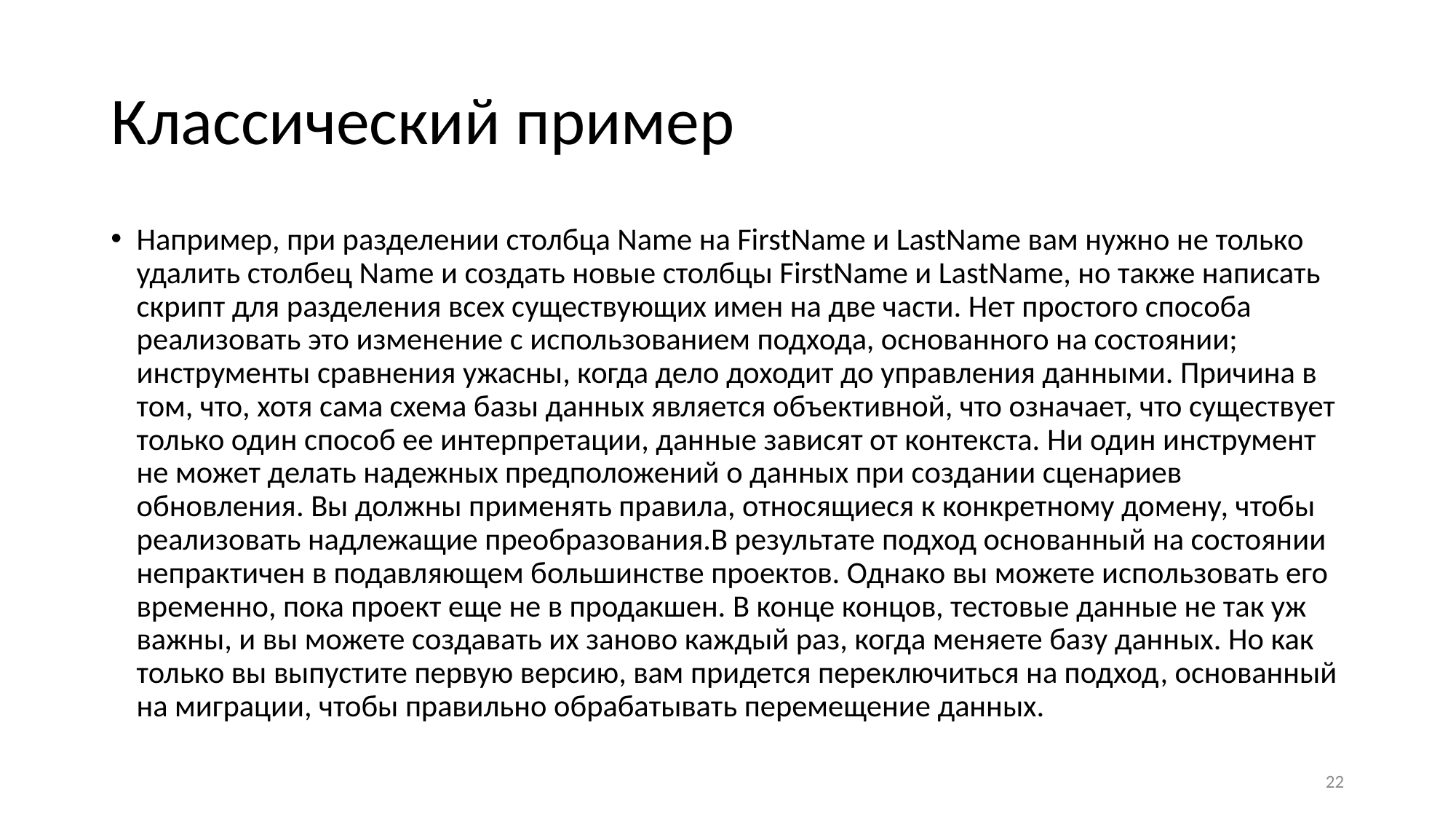

# Классический пример
Например, при разделении столбца Name на FirstName и LastName вам нужно не только удалить столбец Name и создать новые столбцы FirstName и LastName, но также написать скрипт для разделения всех существующих имен на две части. Нет простого способа реализовать это изменение с использованием подхода, основанного на состоянии; инструменты сравнения ужасны, когда дело доходит до управления данными. Причина в том, что, хотя сама схема базы данных является объективной, что означает, что существует только один способ ее интерпретации, данные зависят от контекста. Ни один инструмент не может делать надежных предположений о данных при создании сценариев обновления. Вы должны применять правила, относящиеся к конкретному домену, чтобы реализовать надлежащие преобразования.В результате подход основанный на состоянии непрактичен в подавляющем большинстве проектов. Однако вы можете использовать его временно, пока проект еще не в продакшен. В конце концов, тестовые данные не так уж важны, и вы можете создавать их заново каждый раз, когда меняете базу данных. Но как только вы выпустите первую версию, вам придется переключиться на подход, основанный на миграции, чтобы правильно обрабатывать перемещение данных.
22